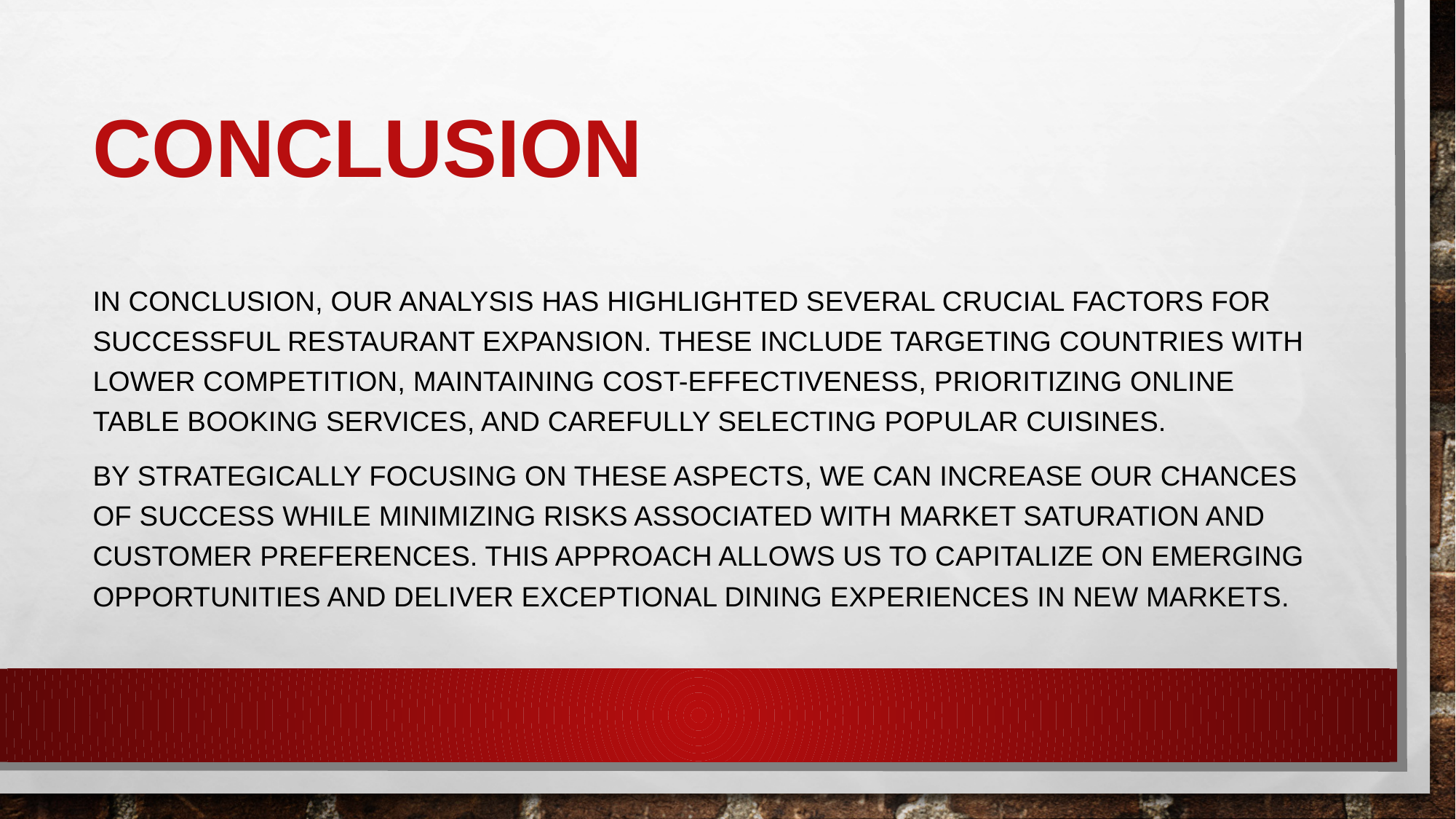

# CONCLUSION
In conclusion, our analysis has highlighted several crucial factors for successful restaurant expansion. These include targeting countries with lower competition, maintaining cost-effectiveness, prioritizing online table booking services, and carefully selecting popular cuisines.
By strategically focusing on these aspects, we can increase our chances of success while minimizing risks associated with market saturation and customer preferences. This approach allows us to capitalize on emerging opportunities and deliver exceptional dining experiences in new markets.